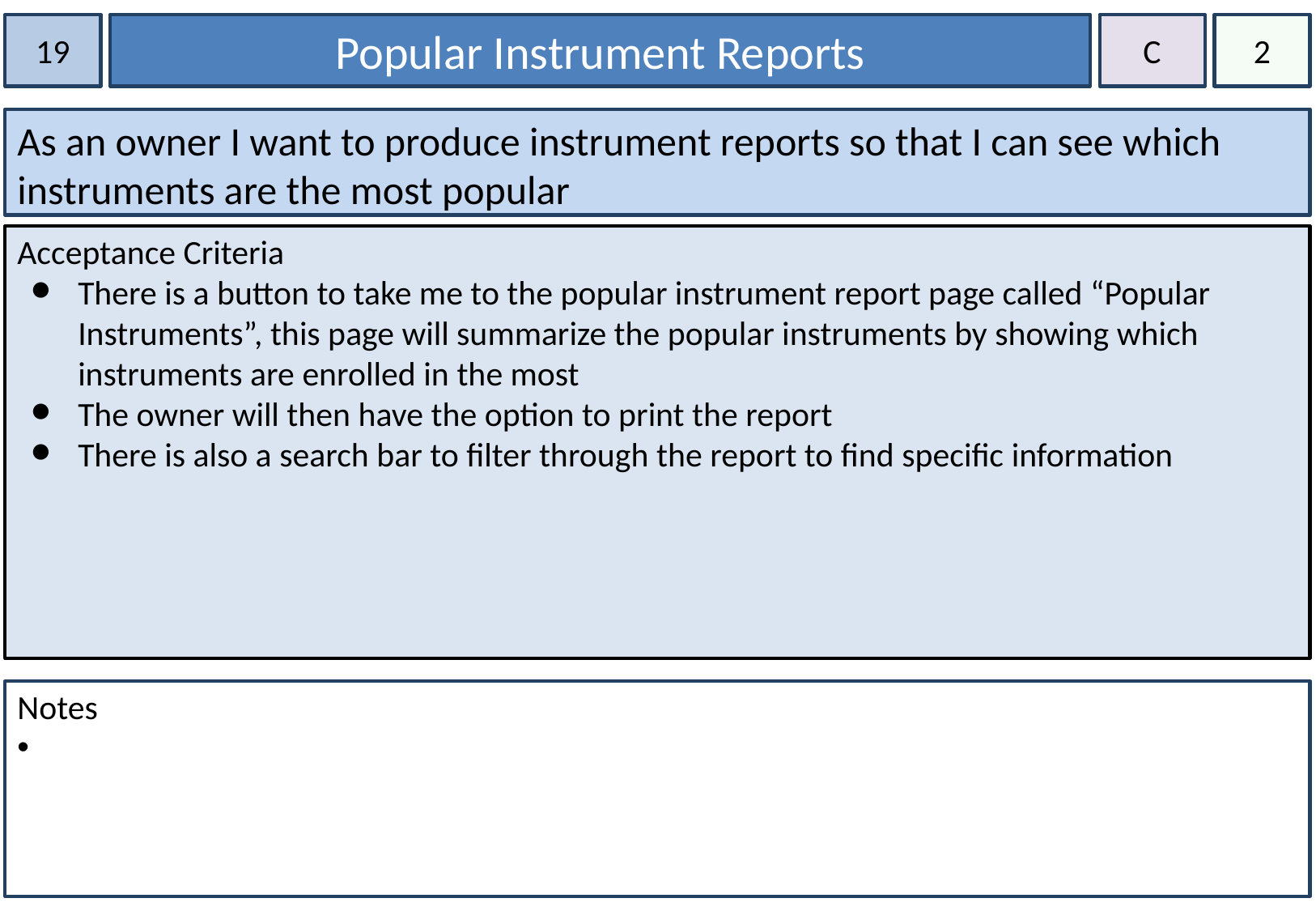

19
Popular Instrument Reports
C
2
As an owner I want to produce instrument reports so that I can see which instruments are the most popular
Acceptance Criteria
There is a button to take me to the popular instrument report page called “Popular Instruments”, this page will summarize the popular instruments by showing which instruments are enrolled in the most
The owner will then have the option to print the report
There is also a search bar to filter through the report to find specific information
Notes